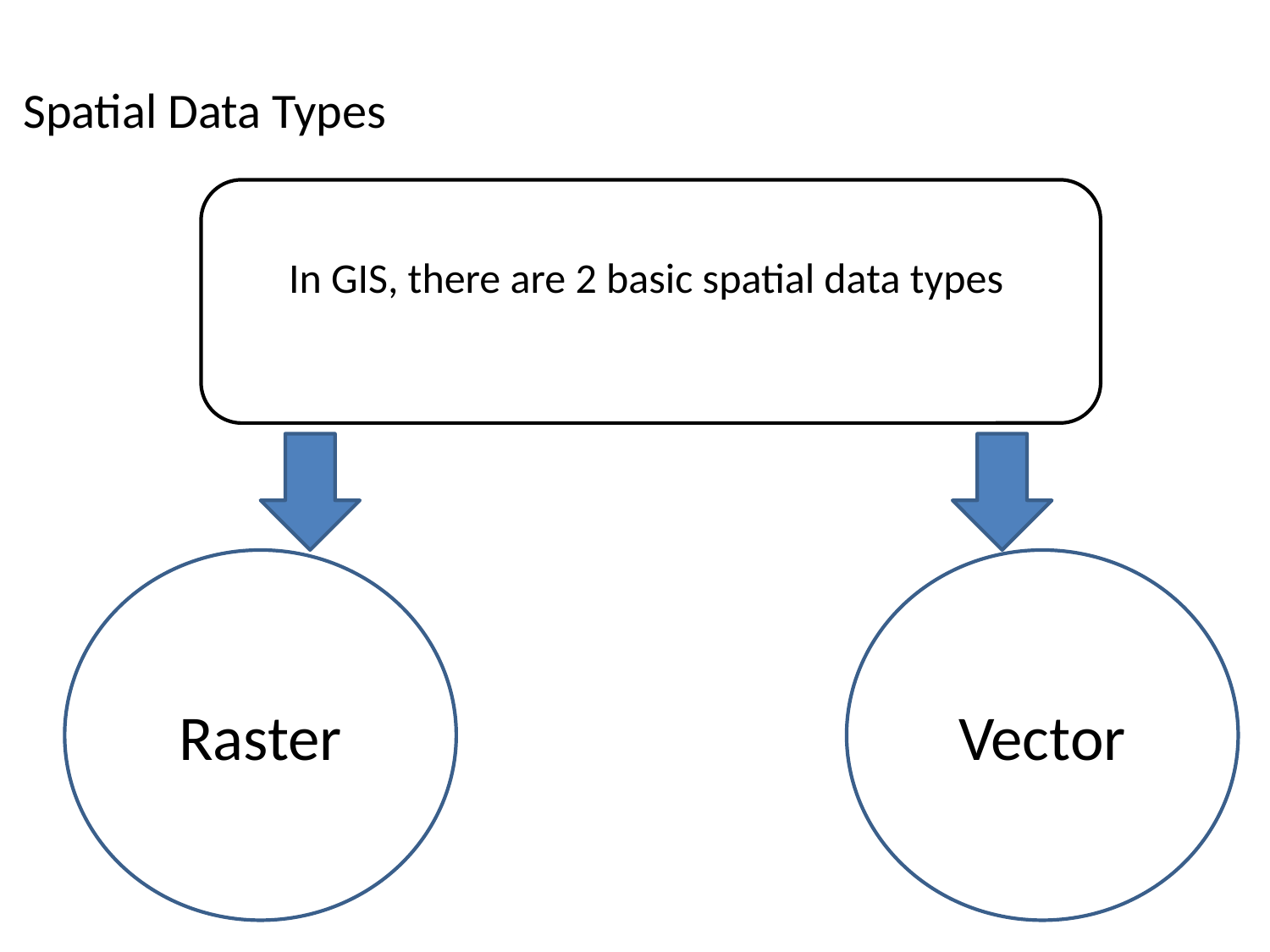

Spatial Data Types

In GIS, there are 2 basic spatial data types

Raster
Vector